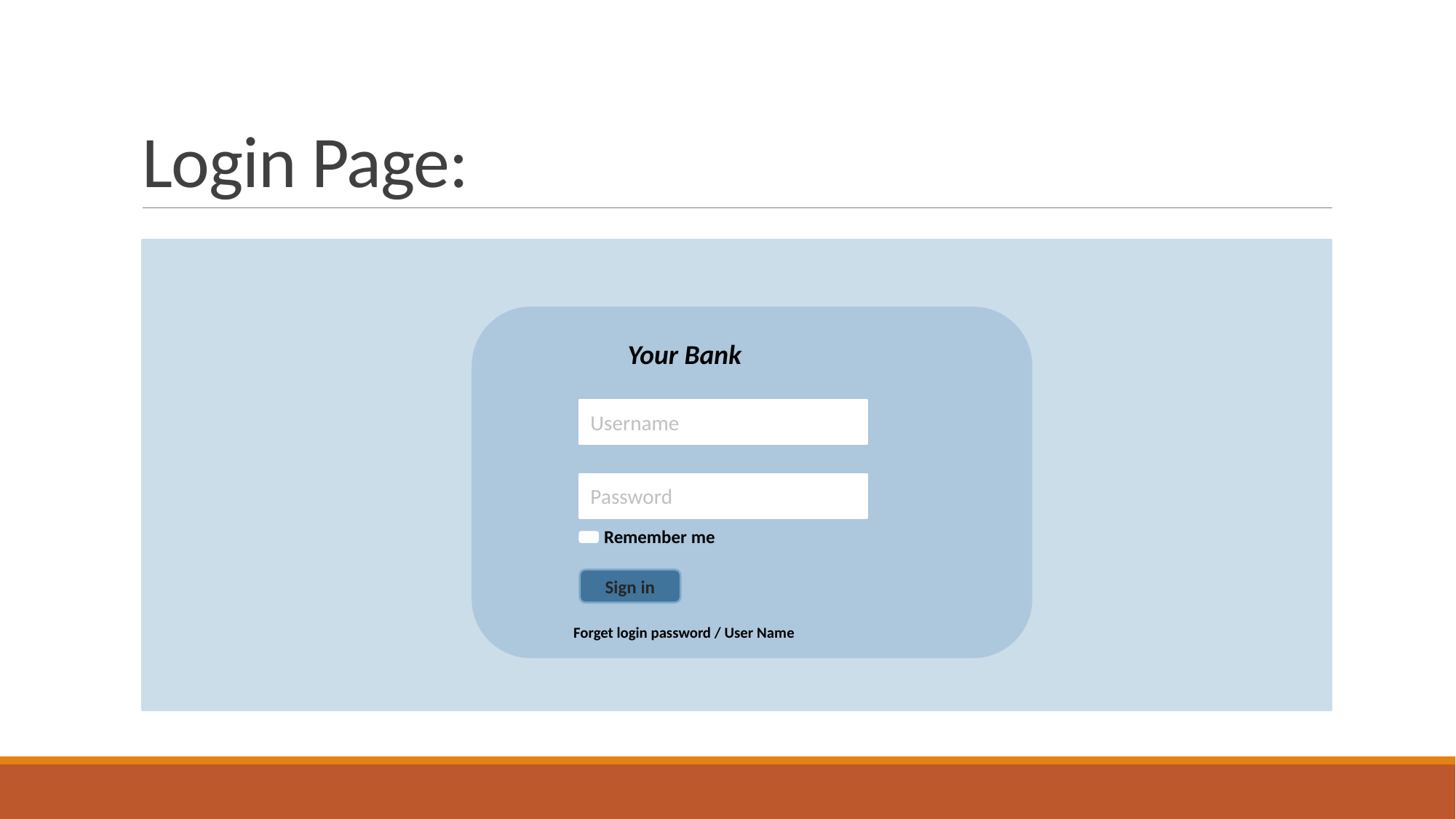

# Login Page:

Your Bank
Username
Password
Remember me

Sign in
Forget login password / User Name